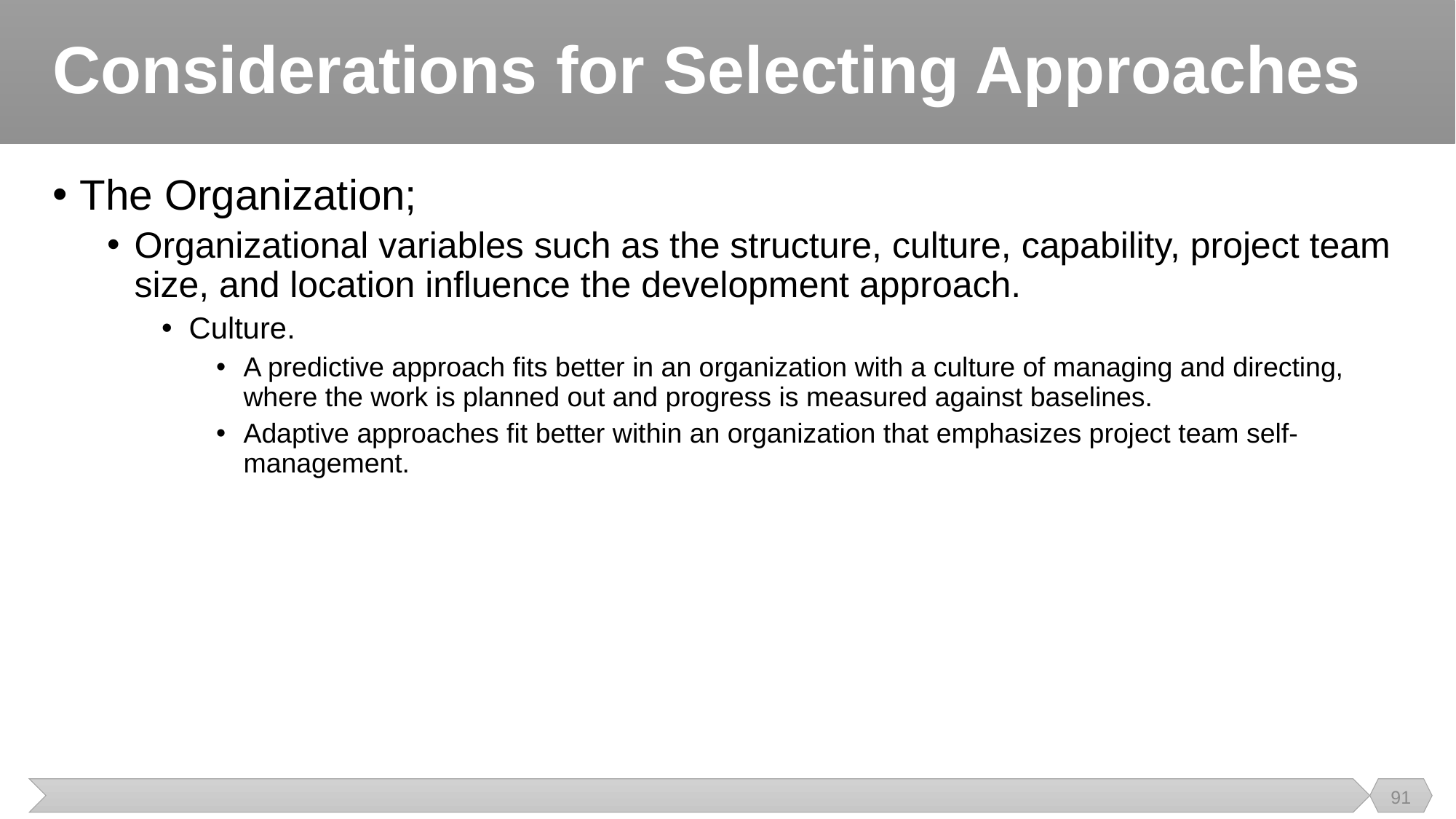

# Considerations for Selecting Approaches
The Organization;
Organizational variables such as the structure, culture, capability, project team size, and location influence the development approach.
Culture.
A predictive approach fits better in an organization with a culture of managing and directing, where the work is planned out and progress is measured against baselines.
Adaptive approaches fit better within an organization that emphasizes project team self-management.
91